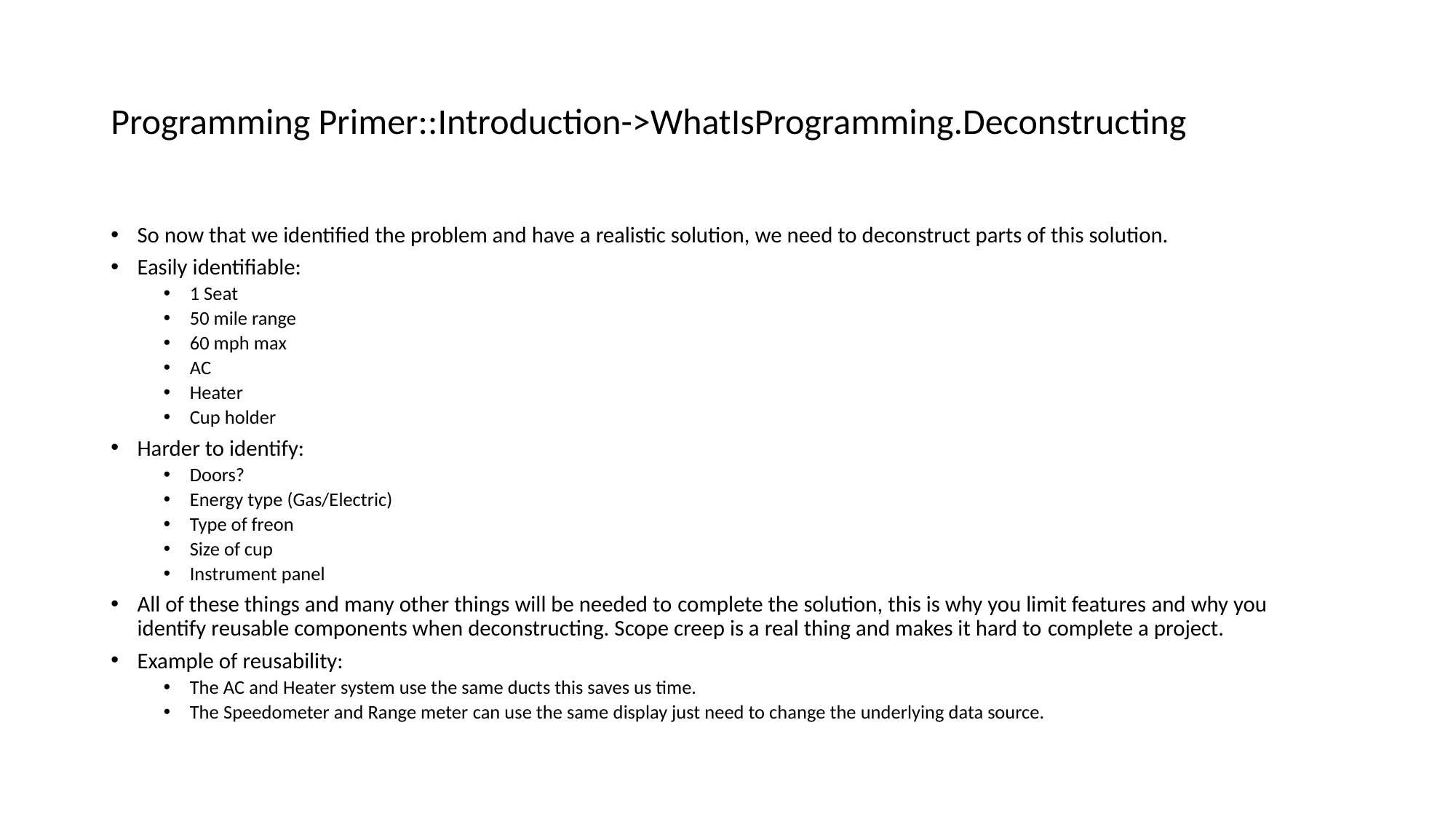

# Programming Primer::Introduction->WhatIsProgramming.Deconstructing
So now that we identified the problem and have a realistic solution, we need to deconstruct parts of this solution.
Easily identifiable:
1 Seat
50 mile range
60 mph max
AC
Heater
Cup holder
Harder to identify:
Doors?
Energy type (Gas/Electric)
Type of freon
Size of cup
Instrument panel
All of these things and many other things will be needed to complete the solution, this is why you limit features and why you identify reusable components when deconstructing. Scope creep is a real thing and makes it hard to complete a project.
Example of reusability:
The AC and Heater system use the same ducts this saves us time.
The Speedometer and Range meter can use the same display just need to change the underlying data source.